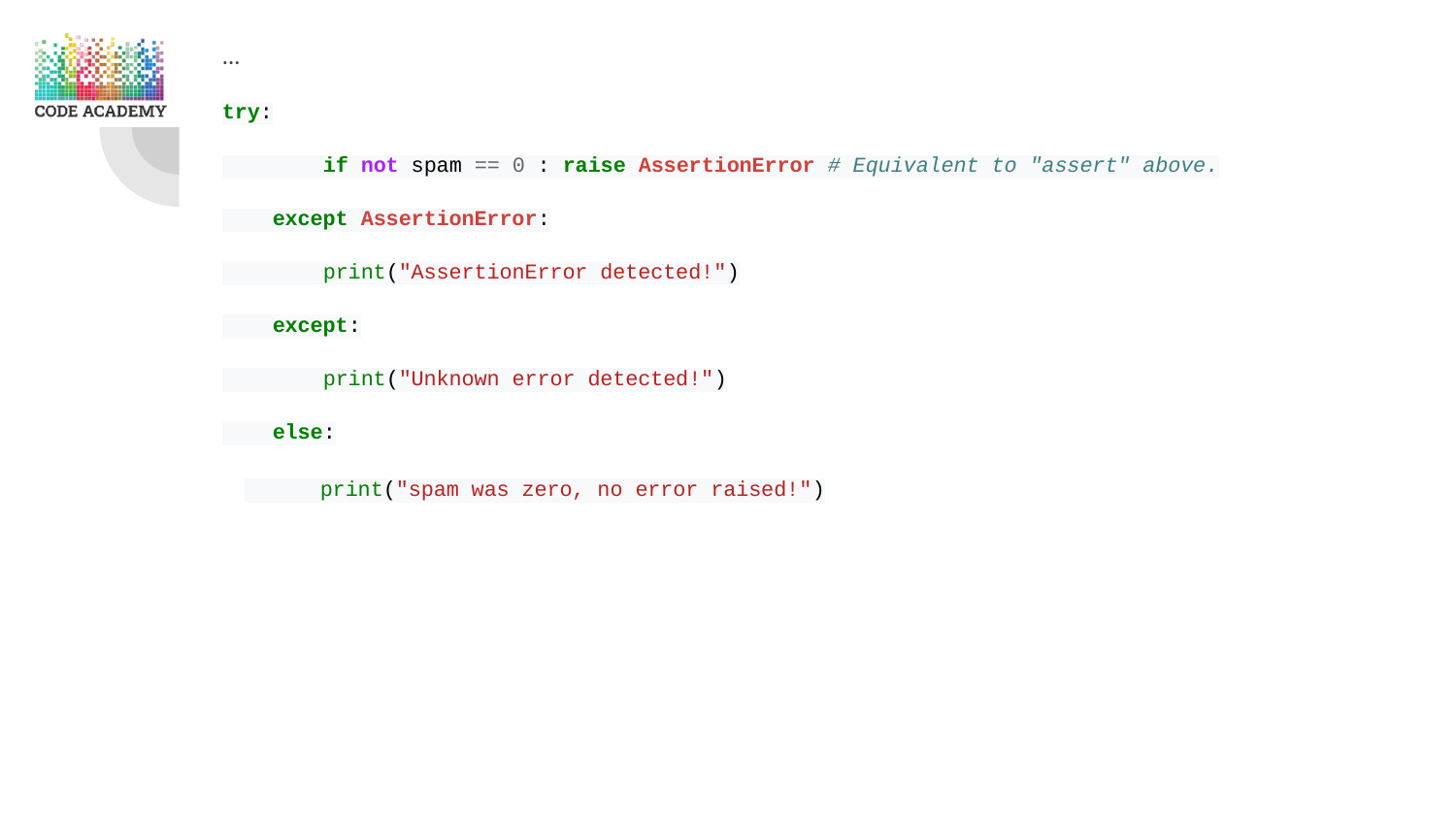

…
try:
        if not spam == 0 : raise AssertionError # Equivalent to "assert" above.
    except AssertionError:
        print("AssertionError detected!")
    except:
        print("Unknown error detected!")
    else:
      print("spam was zero, no error raised!")